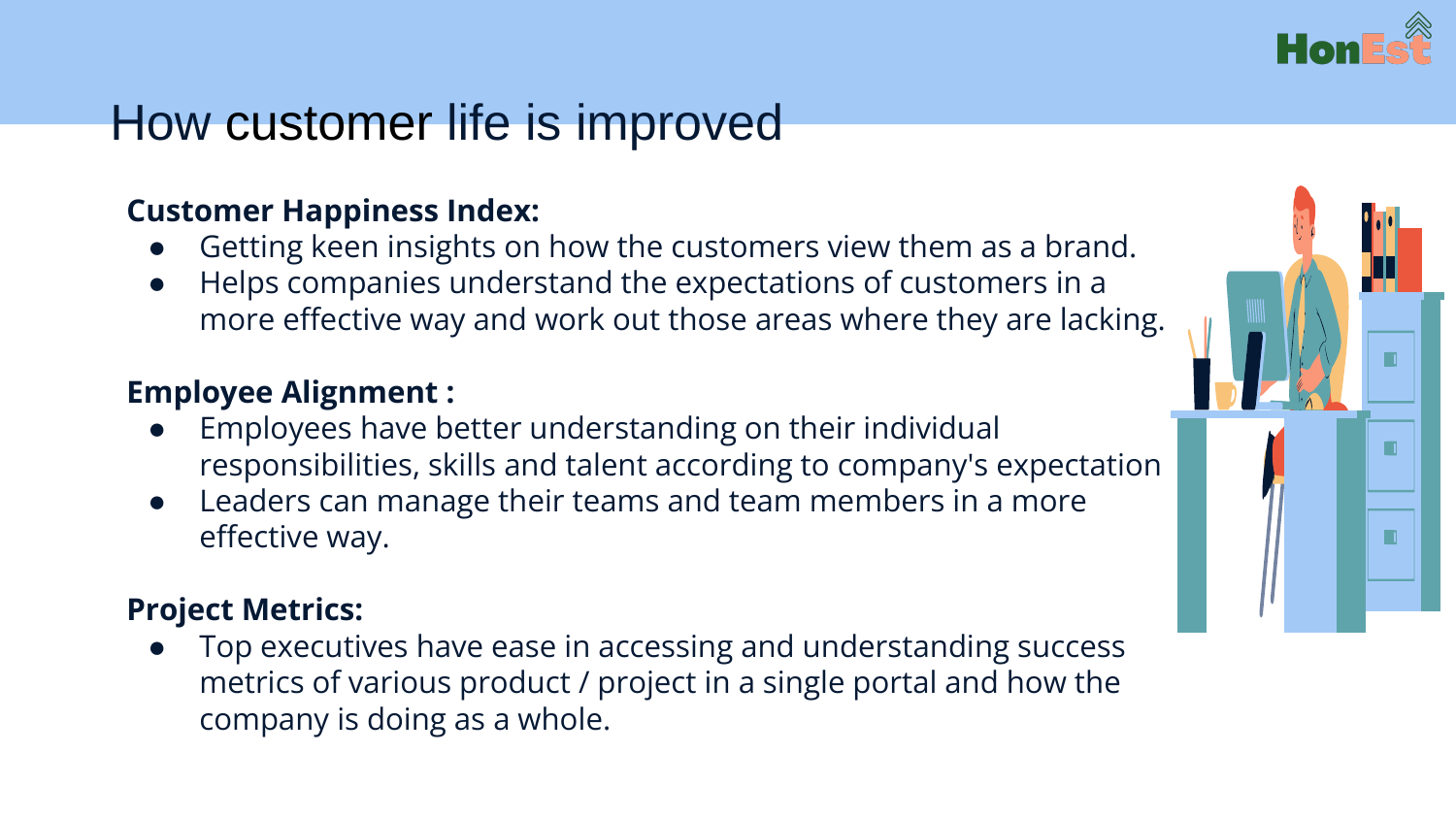

# How customer life is improved
Customer Happiness Index:
Getting keen insights on how the customers view them as a brand.
Helps companies understand the expectations of customers in a more effective way and work out those areas where they are lacking.

Employee Alignment :
Employees have better understanding on their individual responsibilities, skills and talent according to company's expectation
Leaders can manage their teams and team members in a more effective way.

Project Metrics:
Top executives have ease in accessing and understanding success metrics of various product / project in a single portal and how the company is doing as a whole.